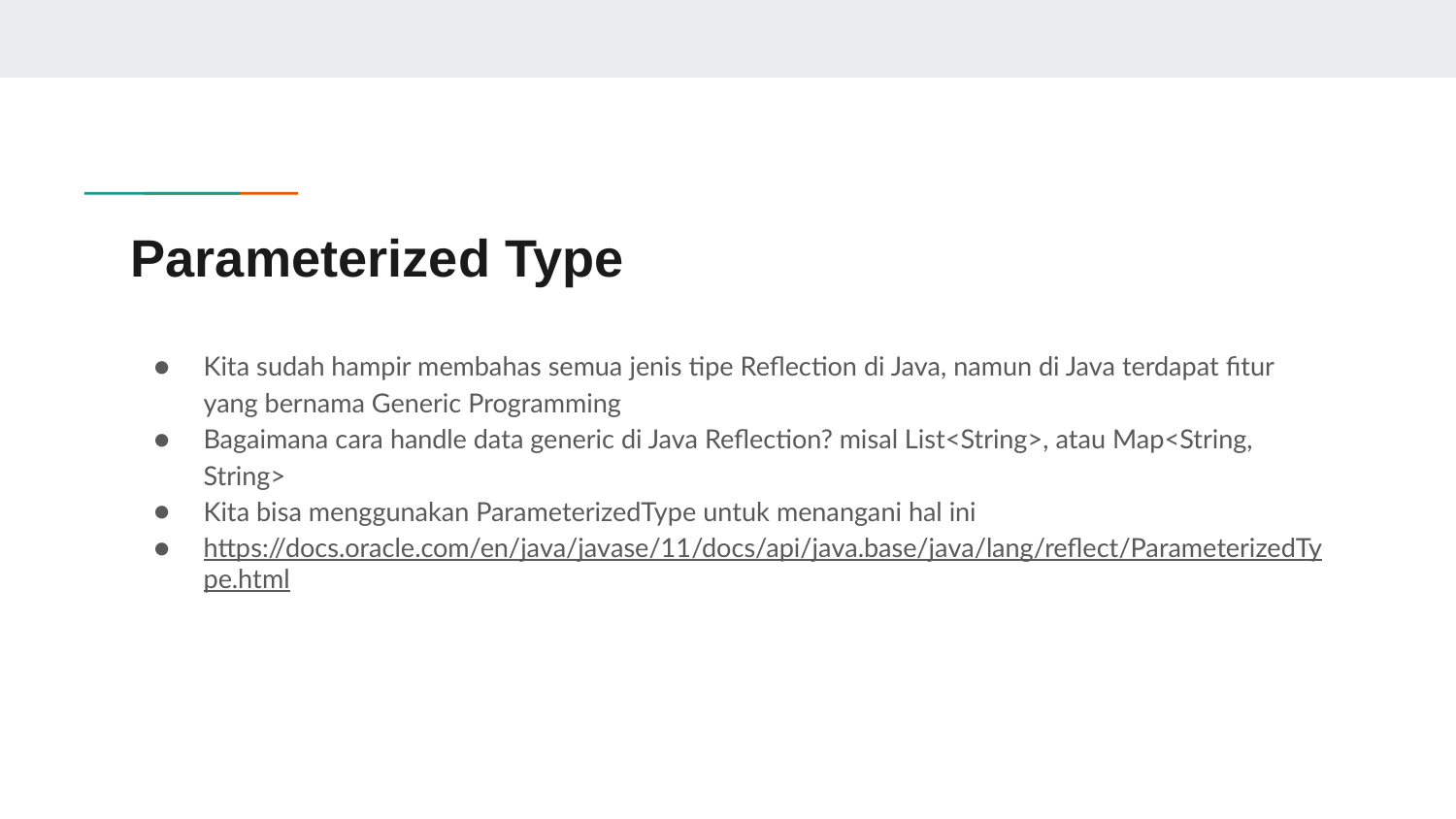

# Parameterized Type
Kita sudah hampir membahas semua jenis tipe Reflection di Java, namun di Java terdapat fitur yang bernama Generic Programming
Bagaimana cara handle data generic di Java Reflection? misal List<String>, atau Map<String, String>
Kita bisa menggunakan ParameterizedType untuk menangani hal ini
https://docs.oracle.com/en/java/javase/11/docs/api/java.base/java/lang/reflect/ParameterizedType.html